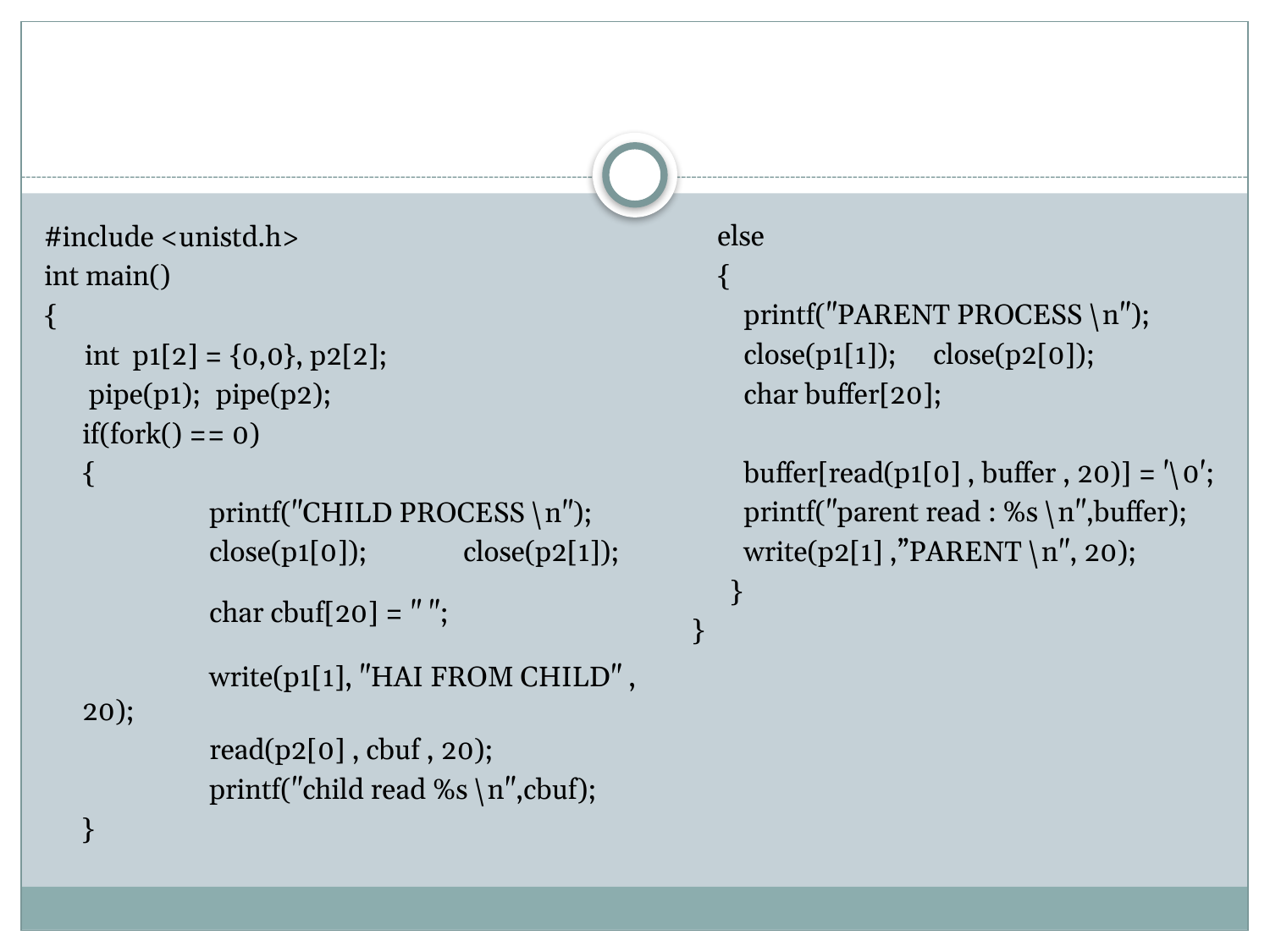

#
	else
	{
	printf("PARENT PROCESS \n");
	close(p1[1]);	close(p2[0]);
	char buffer[20];

	buffer[read(p1[0] , buffer , 20)] = '\0';
	printf("parent read : %s \n",buffer);
	write(p2[1] ,”PARENT \n", 20);
	  }
  }

#include <unistd.h>
int main()
{
      int  p1[2] = {0,0}, p2[2];
	 pipe(p1); 	 pipe(p2);
	if(fork() == 0)
	{
		printf("CHILD PROCESS \n");
		close(p1[0]);	close(p2[1]);
		char cbuf[20] = " ";

	 	write(p1[1], "HAI FROM CHILD" , 20);
		read(p2[0] , cbuf , 20);
		printf("child read %s \n",cbuf);
	}